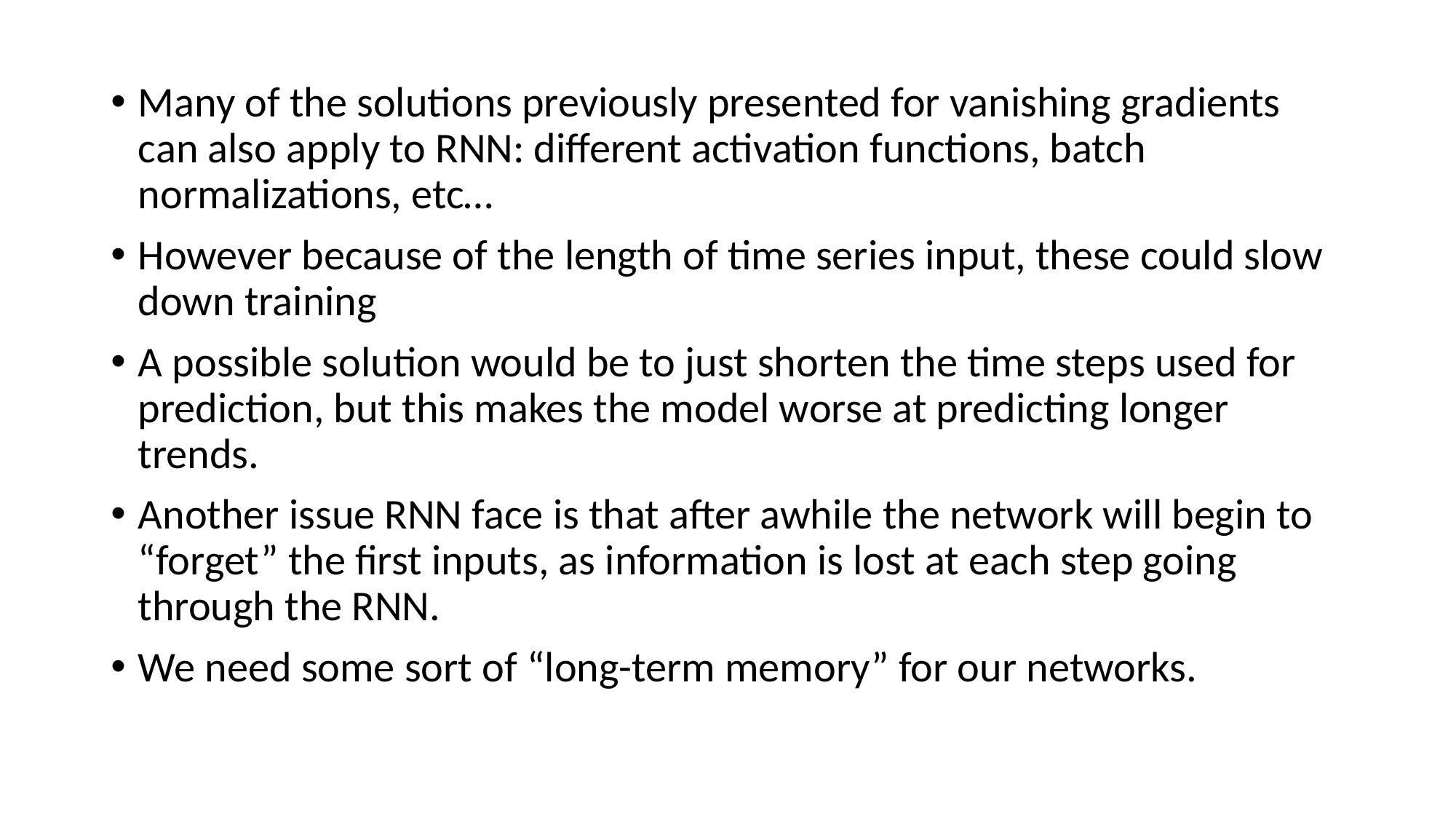

Many of the solutions previously presented for vanishing gradients can also apply to RNN: different activation functions, batch normalizations, etc…
However because of the length of time series input, these could slow down training
A possible solution would be to just shorten the time steps used for prediction, but this makes the model worse at predicting longer trends.
Another issue RNN face is that after awhile the network will begin to “forget” the first inputs, as information is lost at each step going through the RNN.
We need some sort of “long-term memory” for our networks.